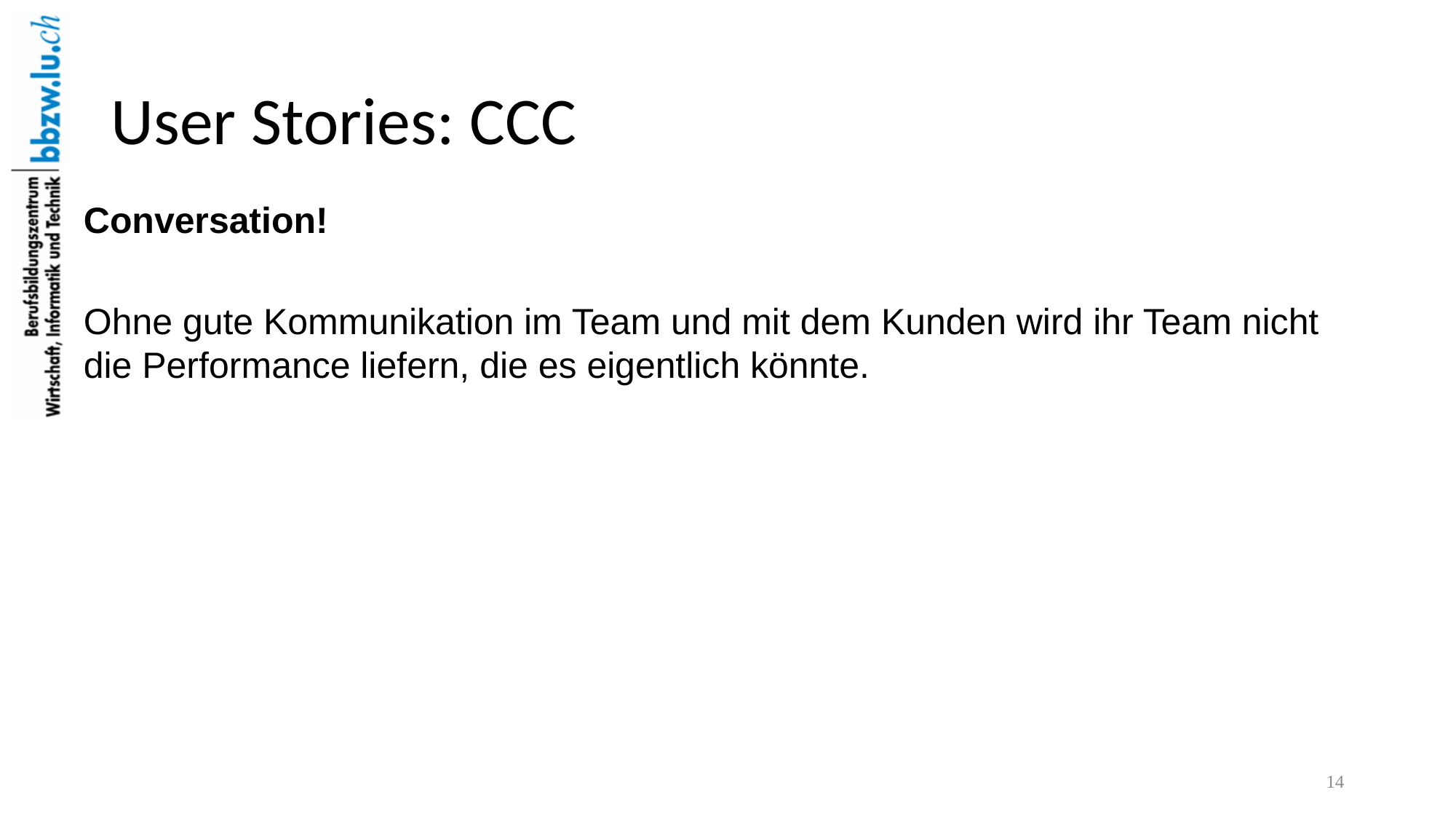

# User Stories: CCC
Conversation!

Ohne gute Kommunikation im Team und mit dem Kunden wird ihr Team nicht die Performance liefern, die es eigentlich könnte.

14